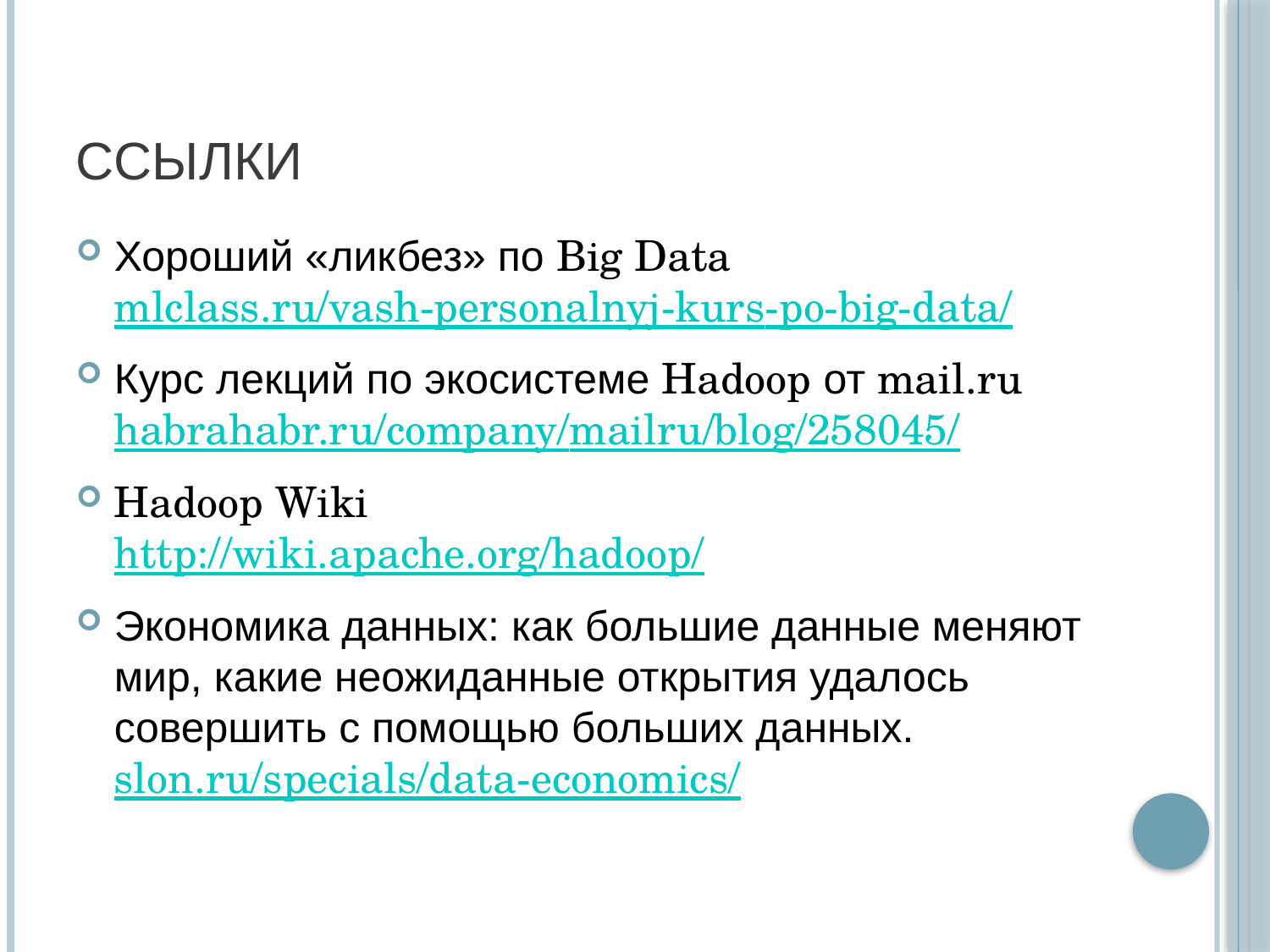

# Ссылки
Хороший «ликбез» по Big Data
mlclass.ru/vash-personalnyj-kurs-po-big-data/
Курс лекций по экосистеме Hadoop от mail.ru
habrahabr.ru/company/mailru/blog/258045/
Hadoop Wiki
http://wiki.apache.org/hadoop/
Экономика данных: как большие данные меняют мир, какие неожиданные открытия удалось совершить с помощью больших данных.
slon.ru/specials/data-economics/